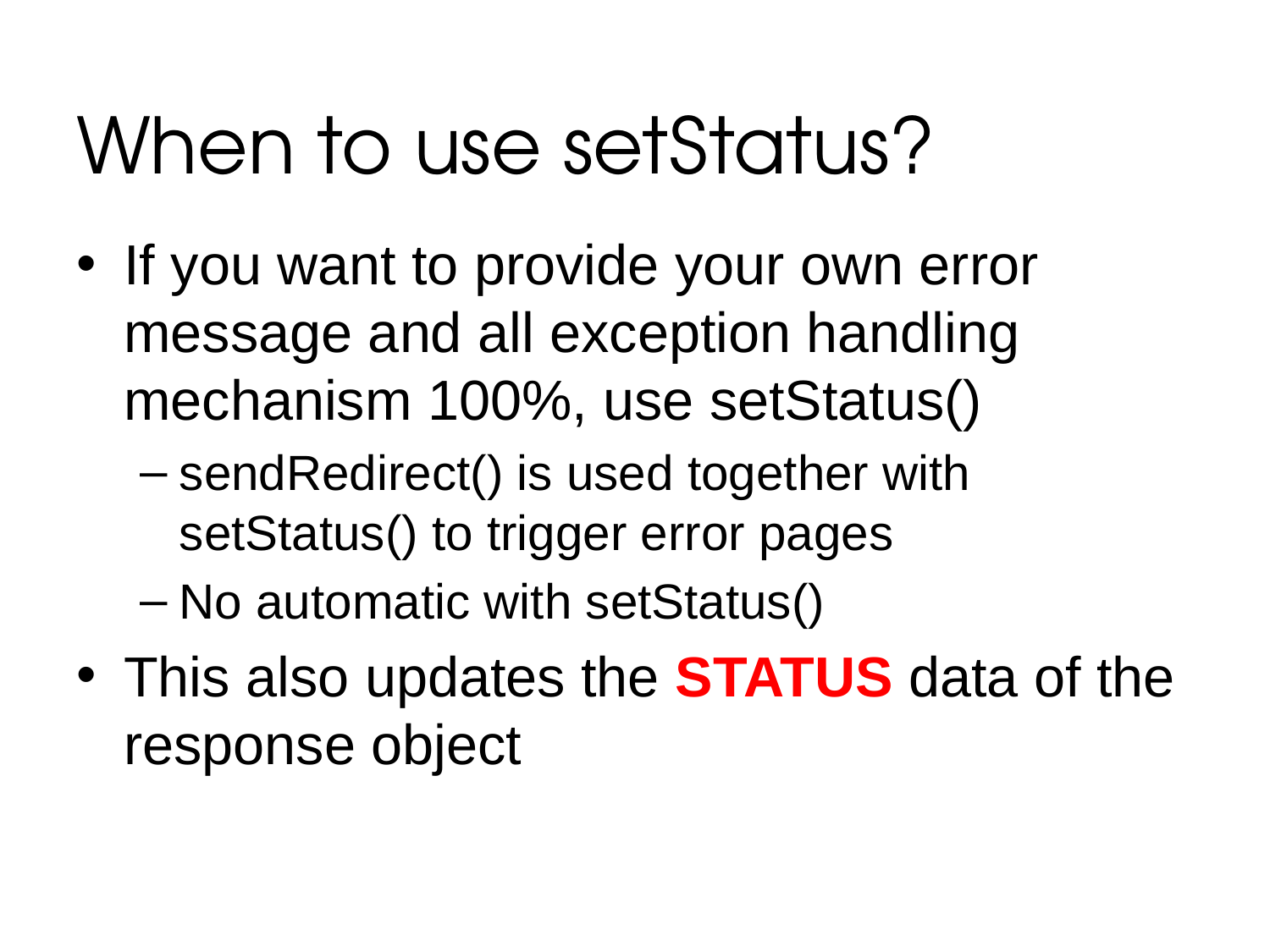

# When to use setStatus?
If you want to provide your own error message and all exception handling mechanism 100%, use setStatus()
sendRedirect() is used together with setStatus() to trigger error pages
No automatic with setStatus()
This also updates the STATUS data of the response object